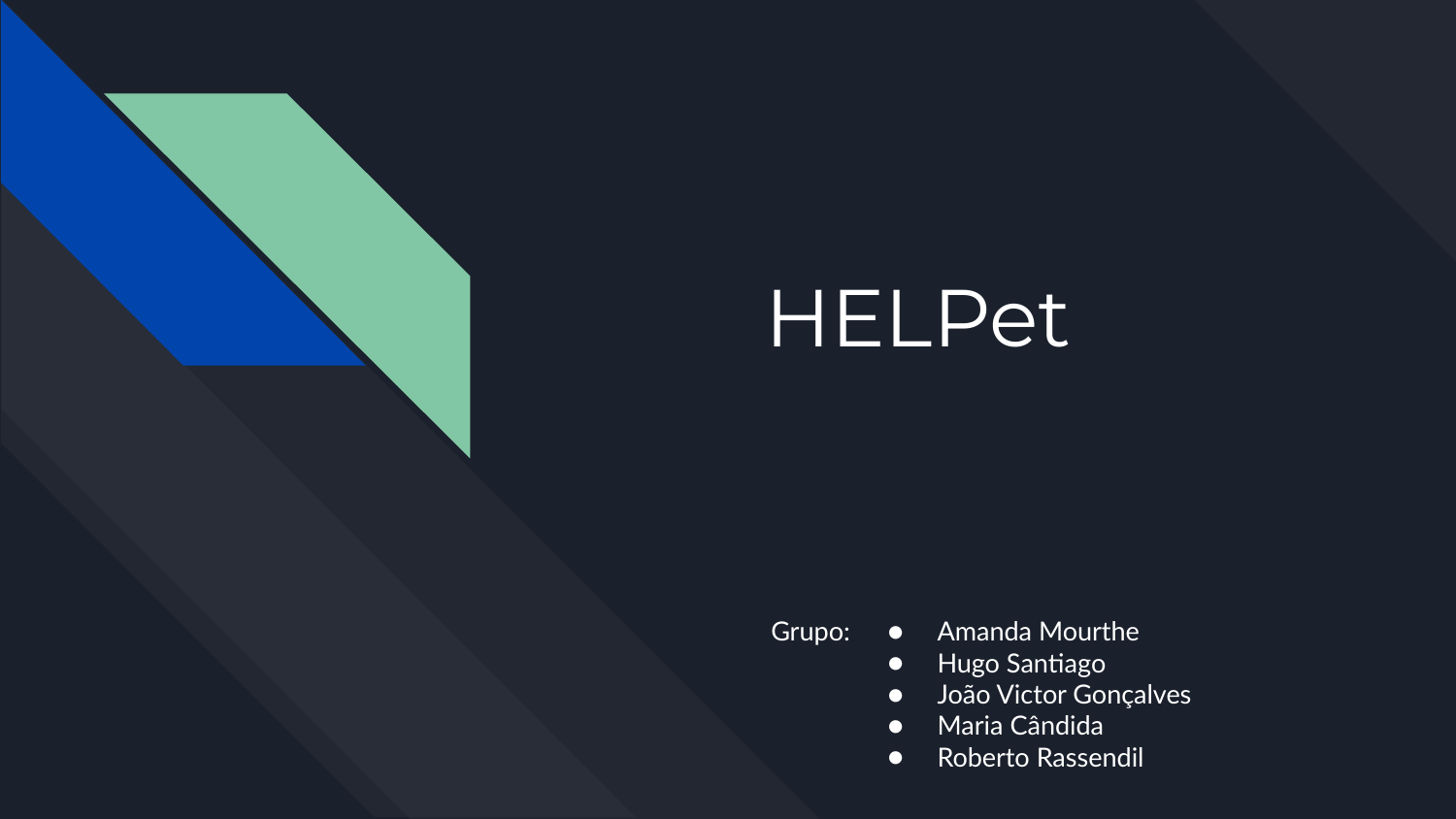

# HELPet
Grupo:
Amanda Mourthe
Hugo Santiago
João Victor Gonçalves
Maria Cândida
Roberto Rassendil